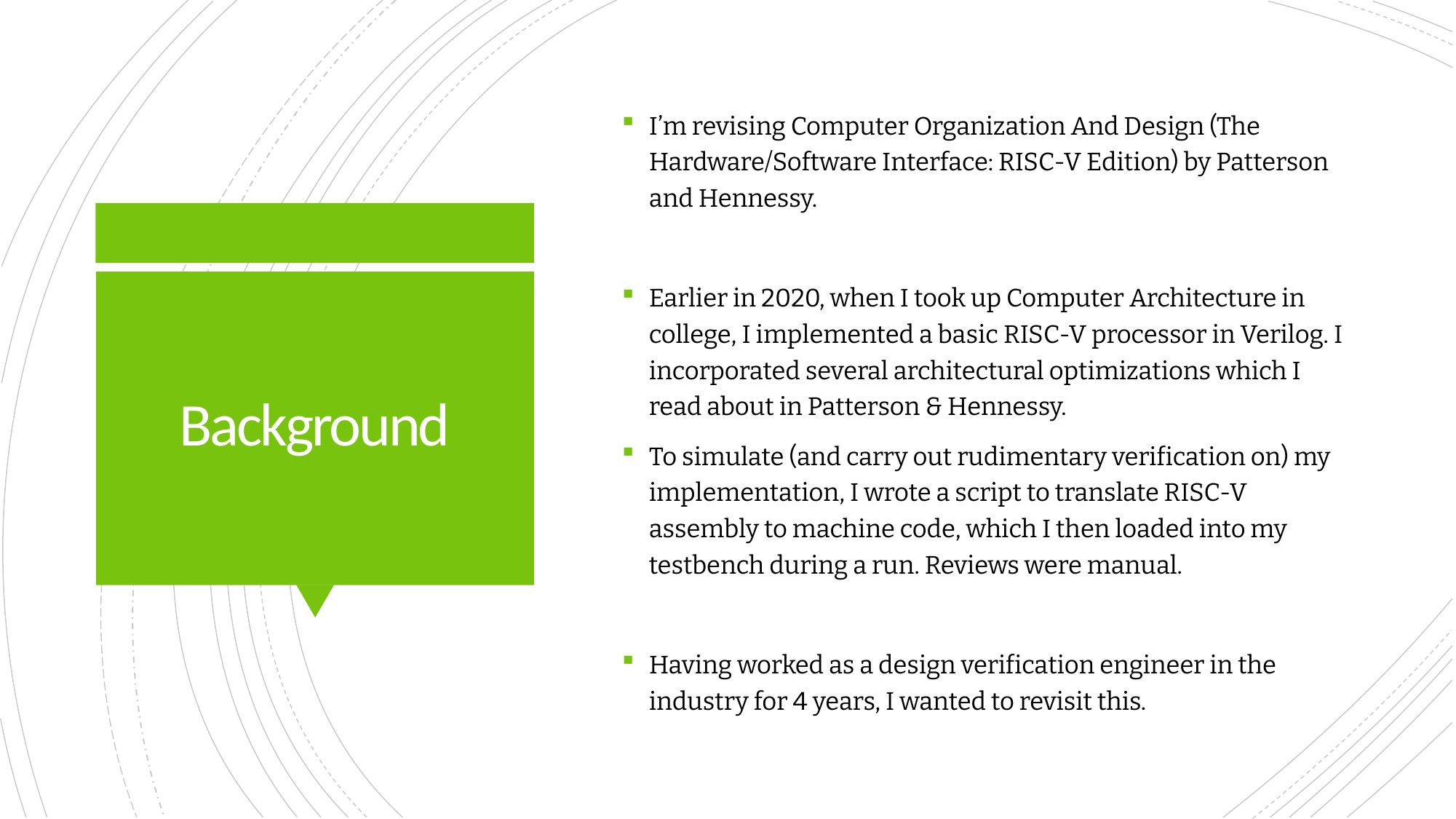

I’m revising Computer Organization And Design (The Hardware/Software Interface: RISC-V Edition) by Patterson and Hennessy.

Earlier in 2020, when I took up Computer Architecture in college, I implemented a basic RISC-V processor in Verilog. I incorporated several architectural optimizations which I read about in Patterson & Hennessy.
To simulate (and carry out rudimentary verification on) my implementation, I wrote a script to translate RISC-V assembly to machine code, which I then loaded into my testbench during a run. Reviews were manual.

Having worked as a design verification engineer in the industry for 4 years, I wanted to revisit this.
# Background